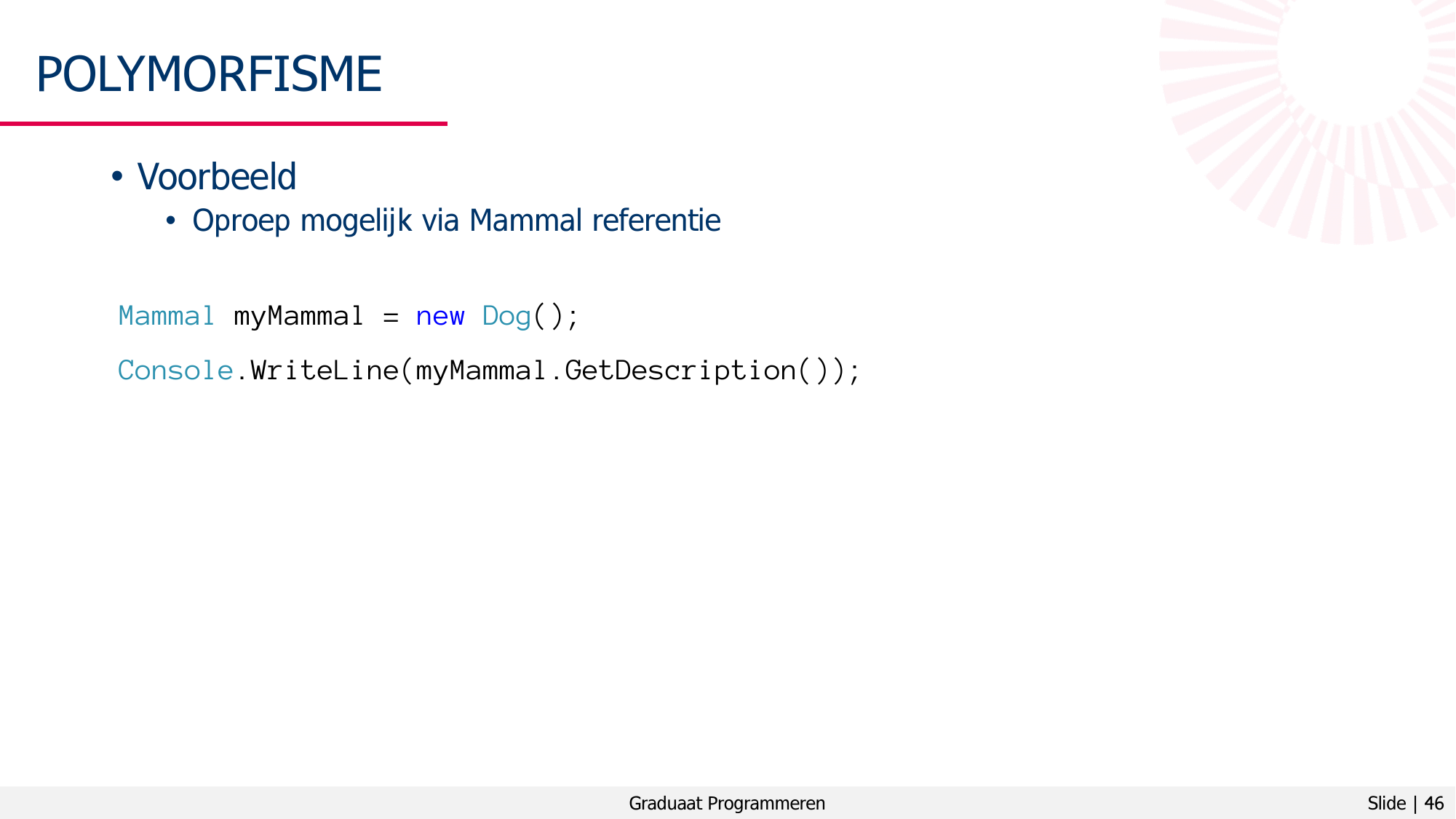

# Polymorfisme
Voorbeeld
Oproep mogelijk via Mammal referentie

Mammal myMammal = new Dog();
Console.WriteLine(myMammal.GetDescription());